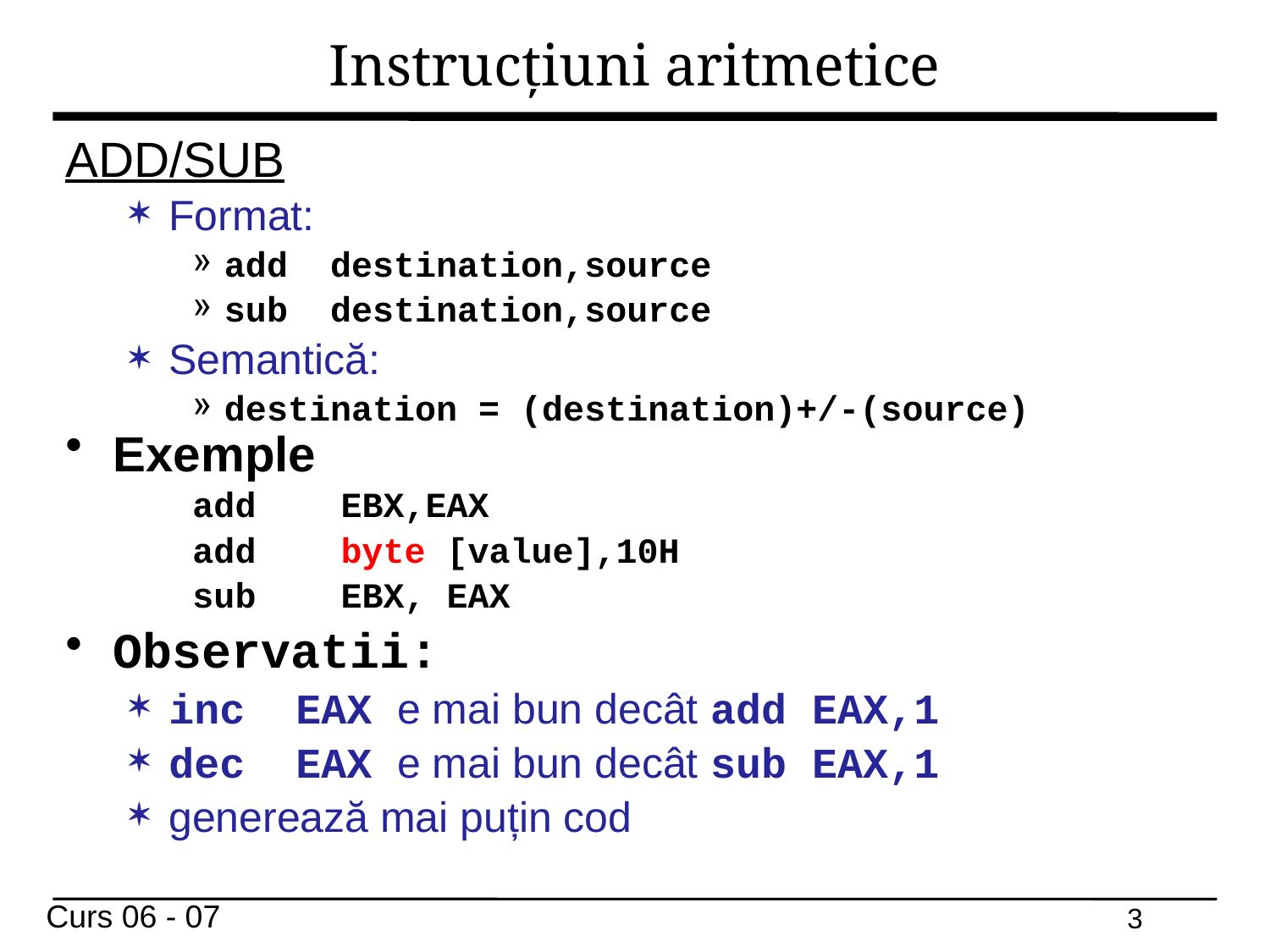

# Instrucțiuni aritmetice
ADD/SUB
Format:
add  destination,source
sub  destination,source
Semantică:
destination = (destination)+/-(source)
Exemple
add    EBX,EAX
add    byte [value],10H
sub    EBX, EAX
Observatii:
inc  EAX e mai bun decât add EAX,1
dec  EAX e mai bun decât sub EAX,1
generează mai puțin cod